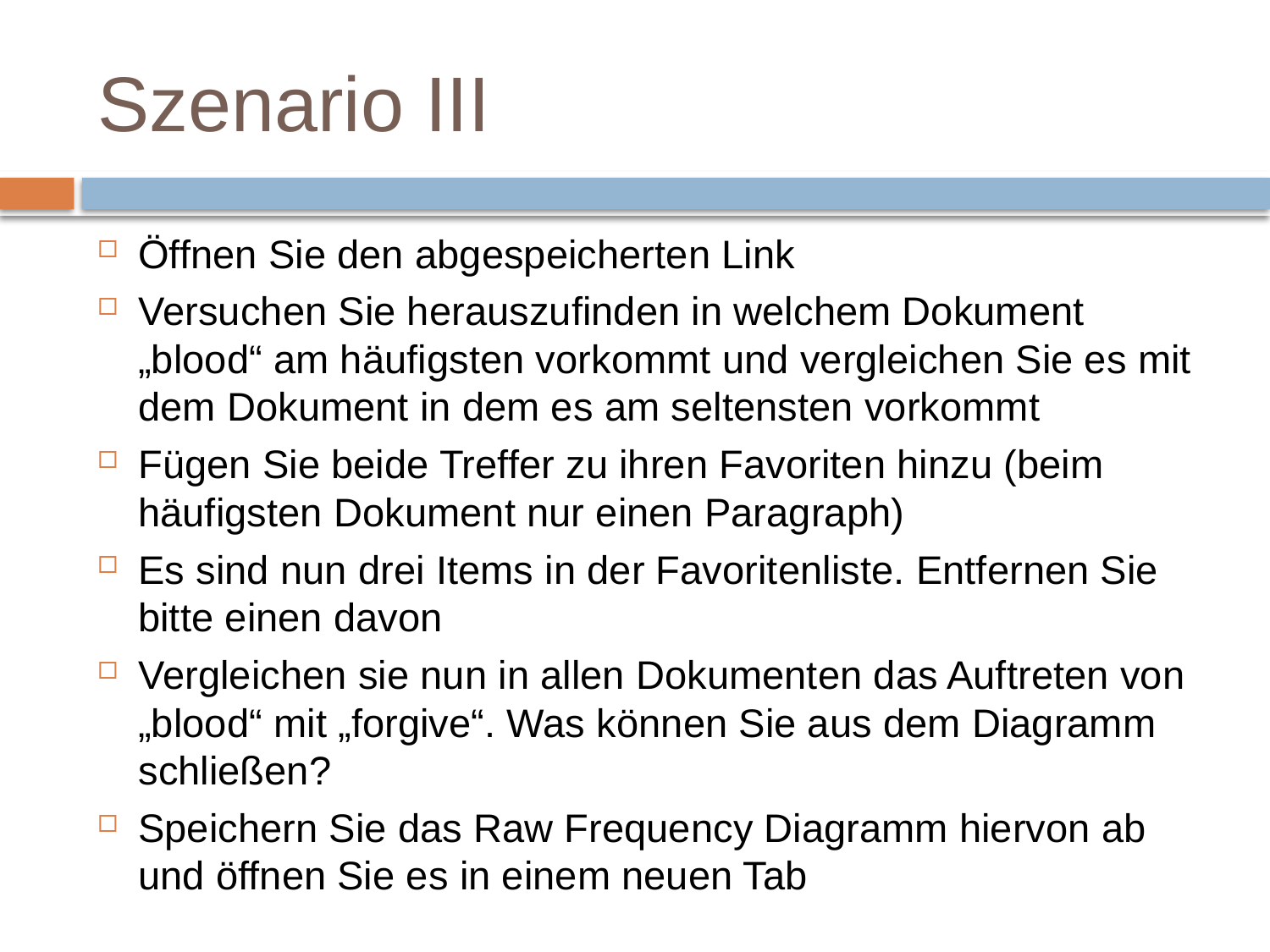

# Szenario III
Öffnen Sie den abgespeicherten Link
Versuchen Sie herauszufinden in welchem Dokument „blood“ am häufigsten vorkommt und vergleichen Sie es mit dem Dokument in dem es am seltensten vorkommt
Fügen Sie beide Treffer zu ihren Favoriten hinzu (beim häufigsten Dokument nur einen Paragraph)
Es sind nun drei Items in der Favoritenliste. Entfernen Sie bitte einen davon
Vergleichen sie nun in allen Dokumenten das Auftreten von „blood“ mit „forgive“. Was können Sie aus dem Diagramm schließen?
Speichern Sie das Raw Frequency Diagramm hiervon ab und öffnen Sie es in einem neuen Tab